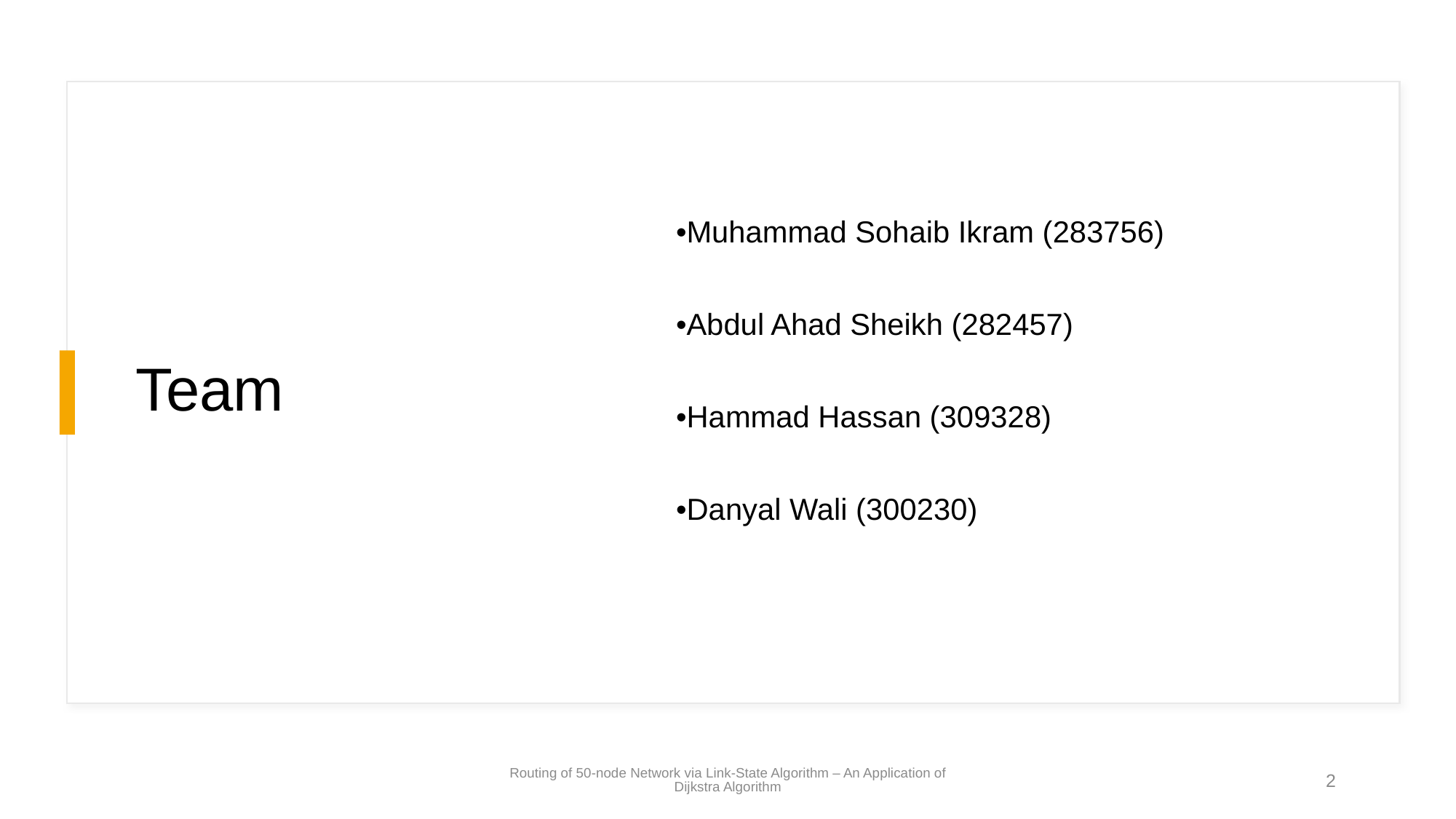

# Team
Muhammad Sohaib Ikram (283756)

Abdul Ahad Sheikh (282457)

Hammad Hassan (309328)

Danyal Wali (300230)

Routing of 50-node Network via Link-State Algorithm – An Application of Dijkstra Algorithm
2